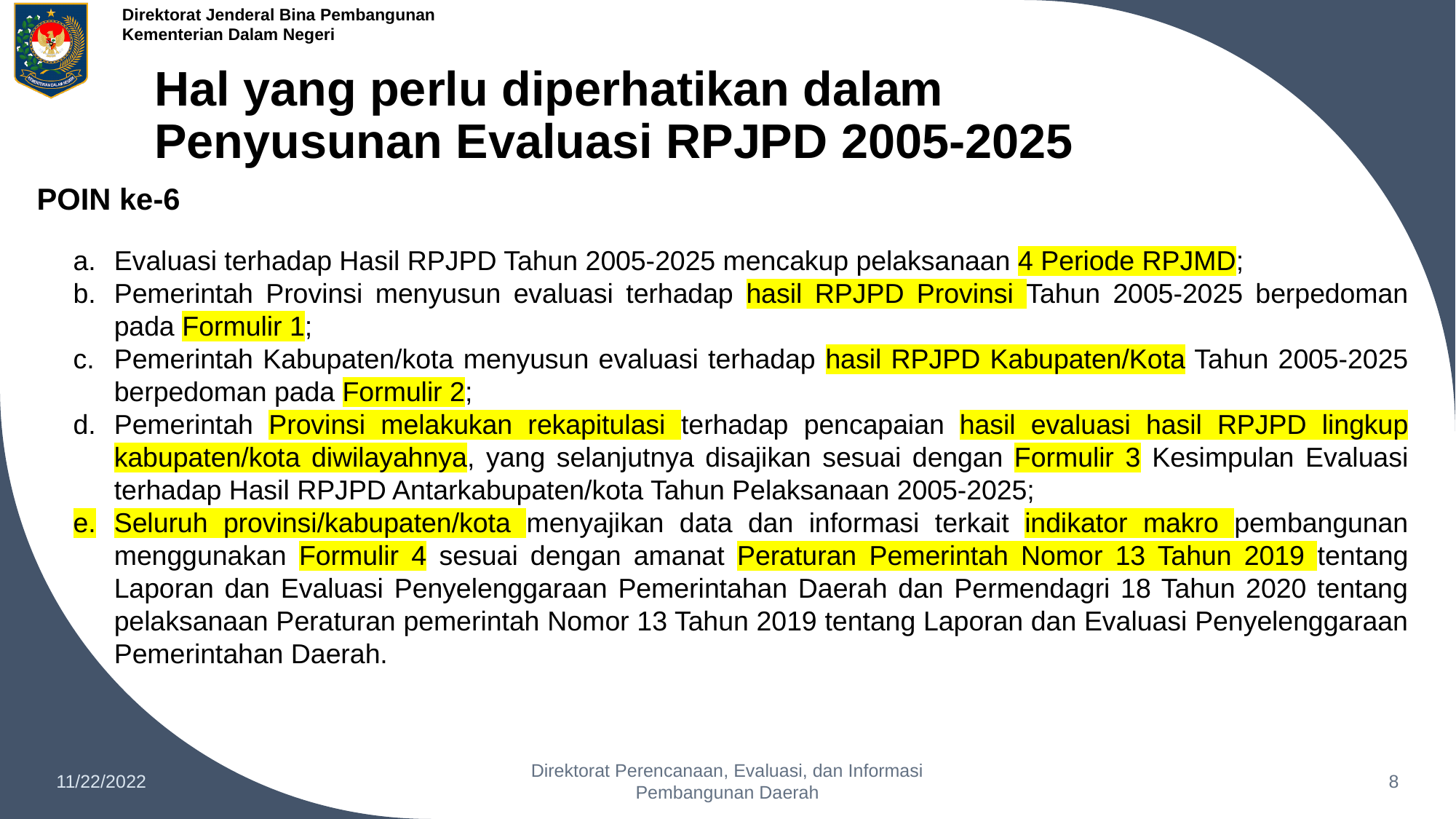

# Hal yang perlu diperhatikan dalam Penyusunan Evaluasi RPJPD 2005-2025
POIN ke-6
Evaluasi terhadap Hasil RPJPD Tahun 2005-2025 mencakup pelaksanaan 4 Periode RPJMD;
Pemerintah Provinsi menyusun evaluasi terhadap hasil RPJPD Provinsi Tahun 2005-2025 berpedoman pada Formulir 1;
Pemerintah Kabupaten/kota menyusun evaluasi terhadap hasil RPJPD Kabupaten/Kota Tahun 2005-2025 berpedoman pada Formulir 2;
Pemerintah Provinsi melakukan rekapitulasi terhadap pencapaian hasil evaluasi hasil RPJPD lingkup kabupaten/kota diwilayahnya, yang selanjutnya disajikan sesuai dengan Formulir 3 Kesimpulan Evaluasi terhadap Hasil RPJPD Antarkabupaten/kota Tahun Pelaksanaan 2005-2025;
Seluruh provinsi/kabupaten/kota menyajikan data dan informasi terkait indikator makro pembangunan menggunakan Formulir 4 sesuai dengan amanat Peraturan Pemerintah Nomor 13 Tahun 2019 tentang Laporan dan Evaluasi Penyelenggaraan Pemerintahan Daerah dan Permendagri 18 Tahun 2020 tentang pelaksanaan Peraturan pemerintah Nomor 13 Tahun 2019 tentang Laporan dan Evaluasi Penyelenggaraan Pemerintahan Daerah.
11/22/2022
Direktorat Perencanaan, Evaluasi, dan Informasi Pembangunan Daerah
8